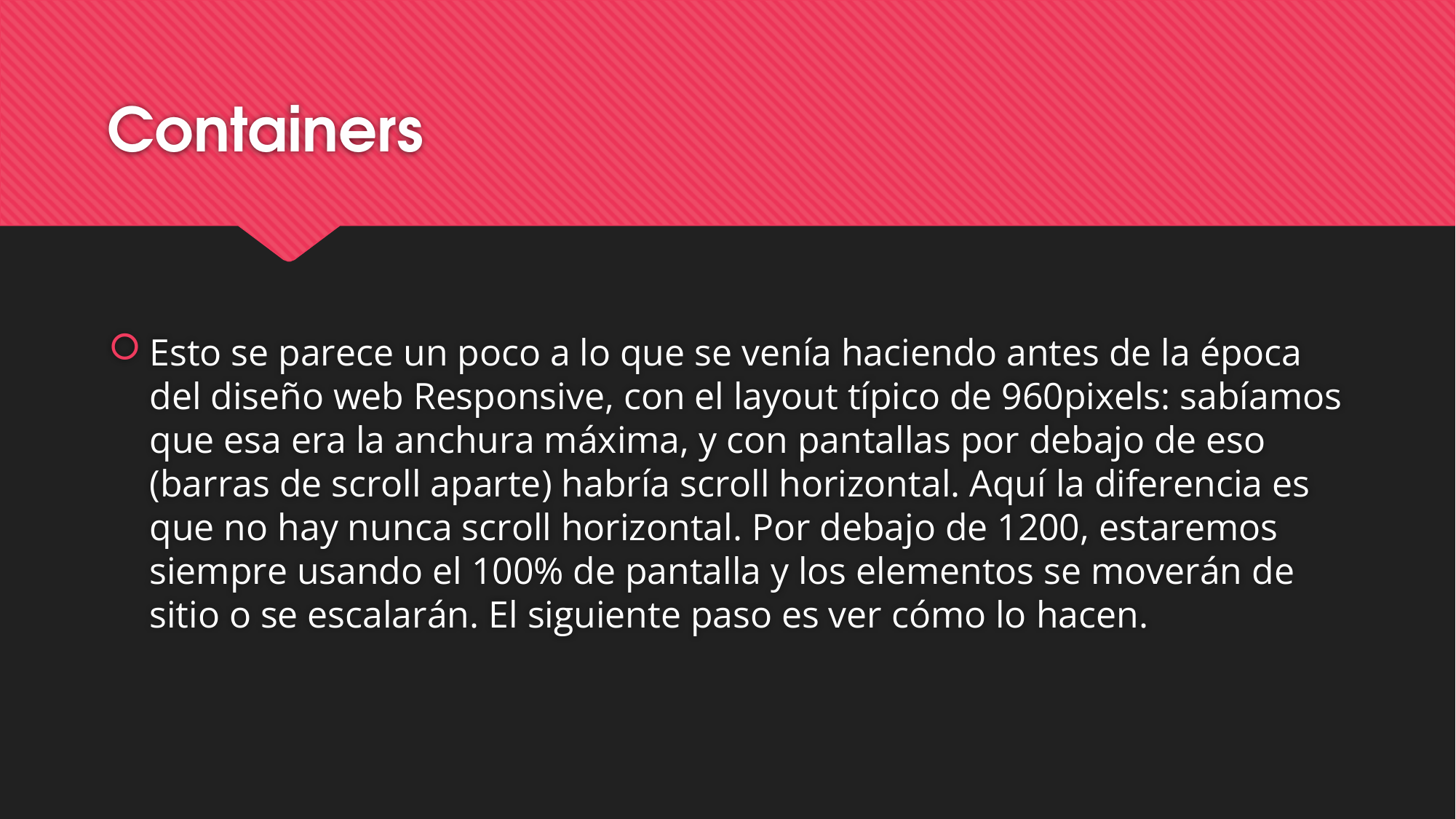

# Containers
Esto se parece un poco a lo que se venía haciendo antes de la época del diseño web Responsive, con el layout típico de 960pixels: sabíamos que esa era la anchura máxima, y con pantallas por debajo de eso (barras de scroll aparte) habría scroll horizontal. Aquí la diferencia es que no hay nunca scroll horizontal. Por debajo de 1200, estaremos siempre usando el 100% de pantalla y los elementos se moverán de sitio o se escalarán. El siguiente paso es ver cómo lo hacen.